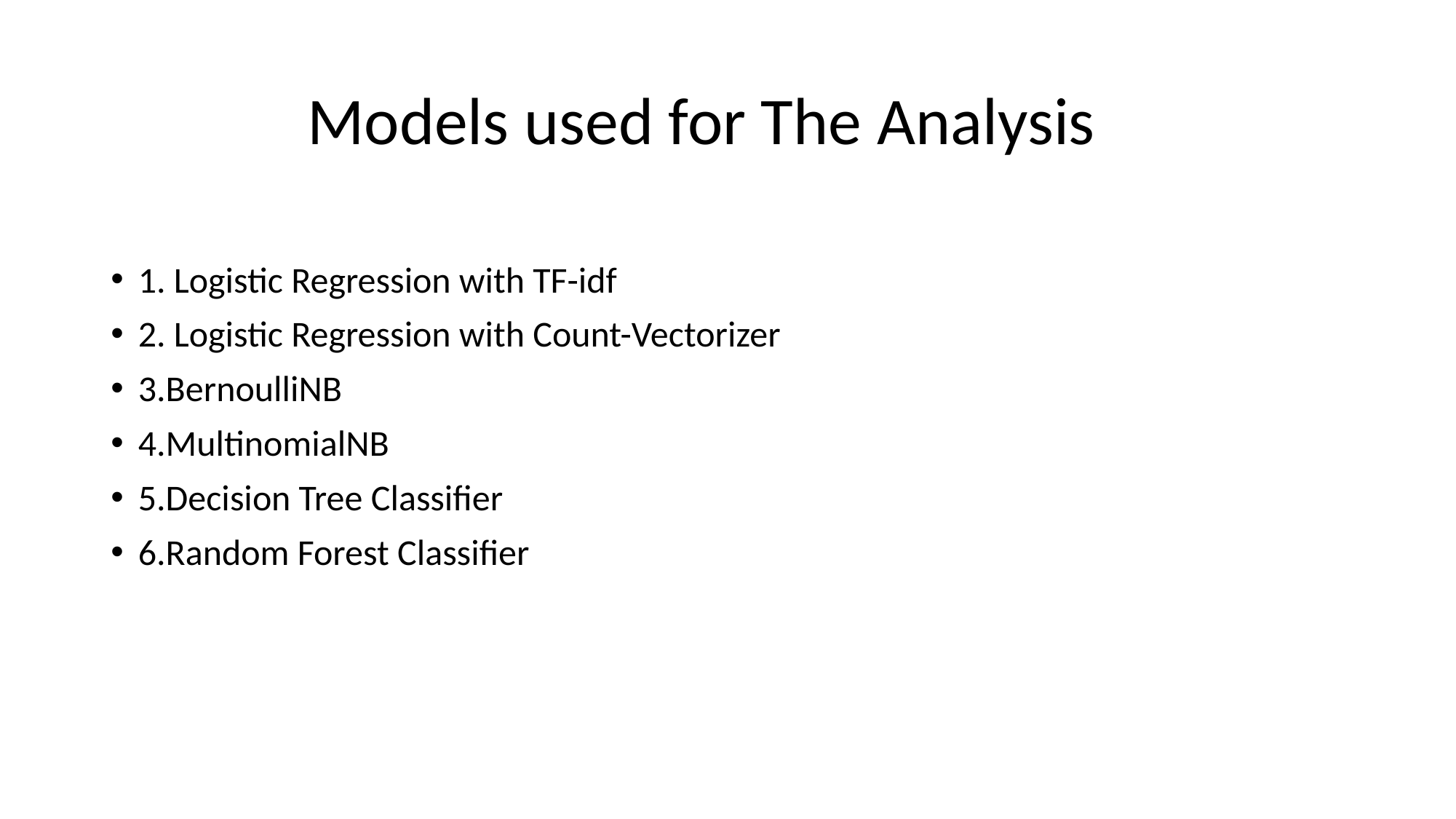

# Models used for The Analysis
1. Logistic Regression with TF-idf
2. Logistic Regression with Count-Vectorizer
3.BernoulliNB
4.MultinomialNB
5.Decision Tree Classifier
6.Random Forest Classifier